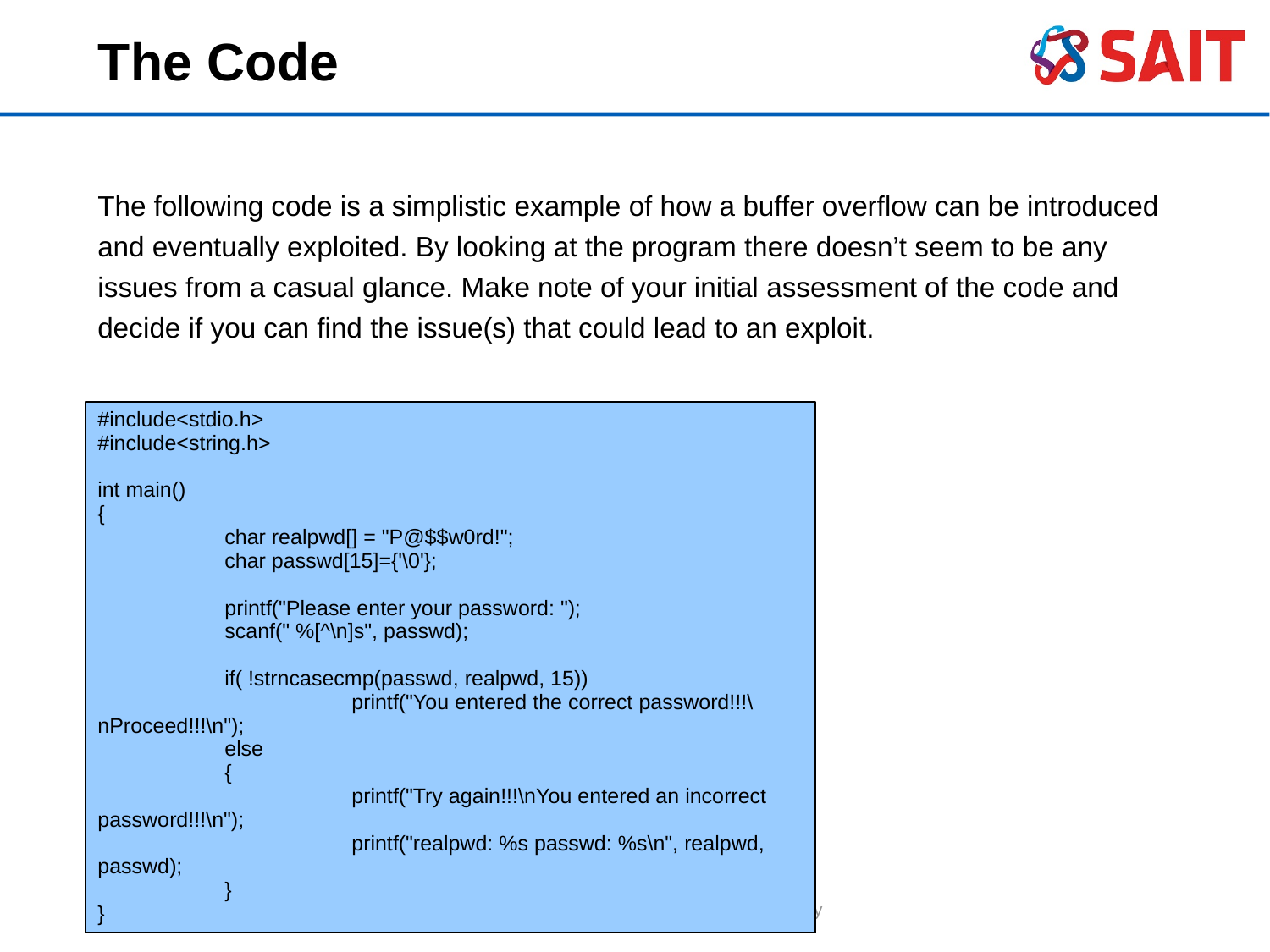

The Code
The following code is a simplistic example of how a buffer overflow can be introduced and eventually exploited. By looking at the program there doesn’t seem to be any issues from a casual glance. Make note of your initial assessment of the code and decide if you can find the issue(s) that could lead to an exploit.
#include<stdio.h>
#include<string.h>

int main()
{
	char realpwd[] = "P@$$w0rd!";
	char passwd[15]={'\0'};

	printf("Please enter your password: ");
	scanf(" %[^\n]s", passwd);

	if( !strncasecmp(passwd, realpwd, 15))
		printf("You entered the correct password!!!\nProceed!!!\n");
	else
	{
		printf("Try again!!!\nYou entered an incorrect password!!!\n");
		printf("realpwd: %s passwd: %s\n", realpwd, passwd);
	}
}